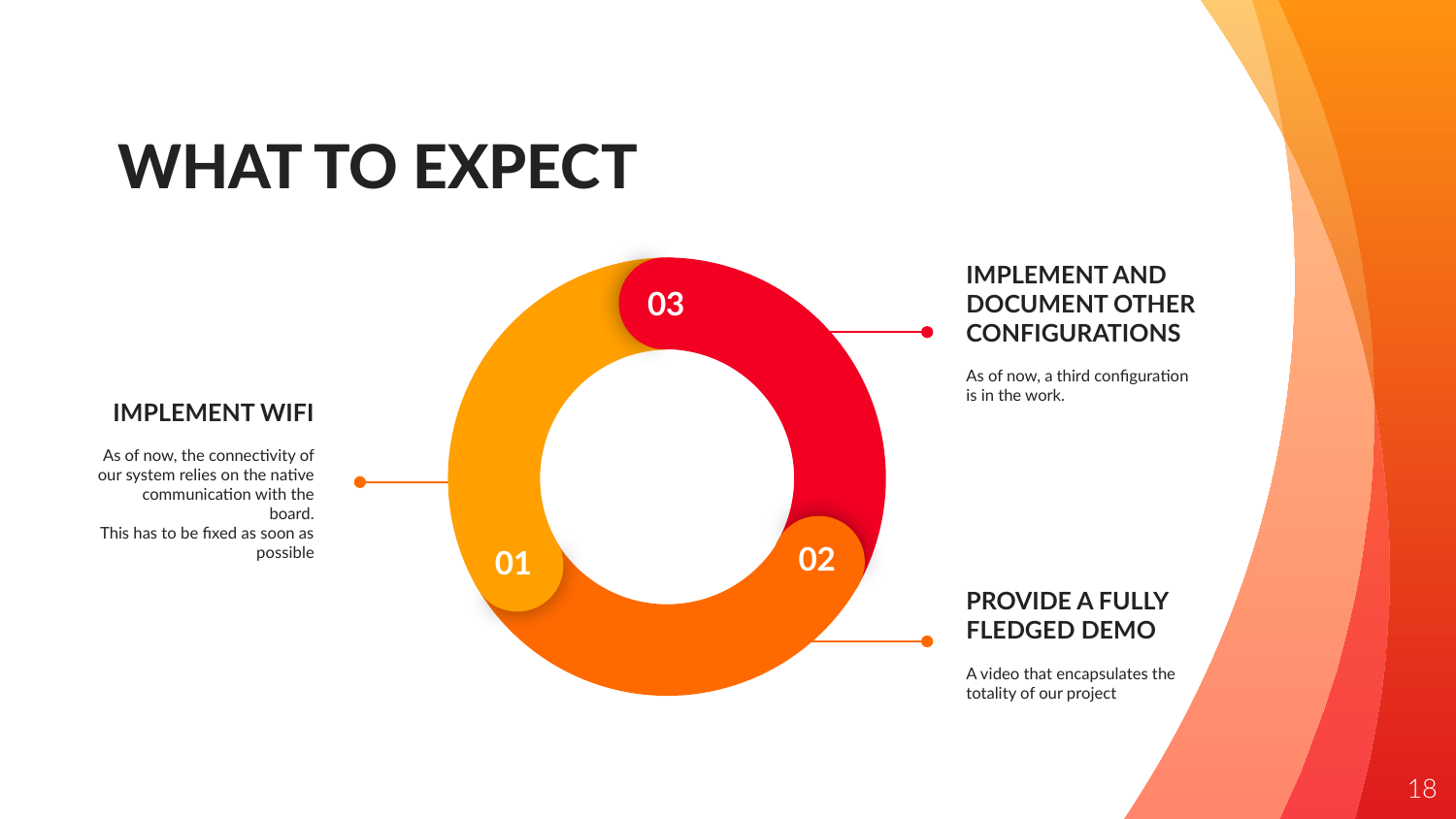

# WHAT TO EXPECT

03

02
01
IMPLEMENT AND DOCUMENT OTHER CONFIGURATIONS

As of now, a third configuration is in the work.
IMPLEMENT WIFI

As of now, the connectivity of our system relies on the native communication with the board.
This has to be fixed as soon as possible
PROVIDE A FULLY FLEDGED DEMO

A video that encapsulates the totality of our project
18